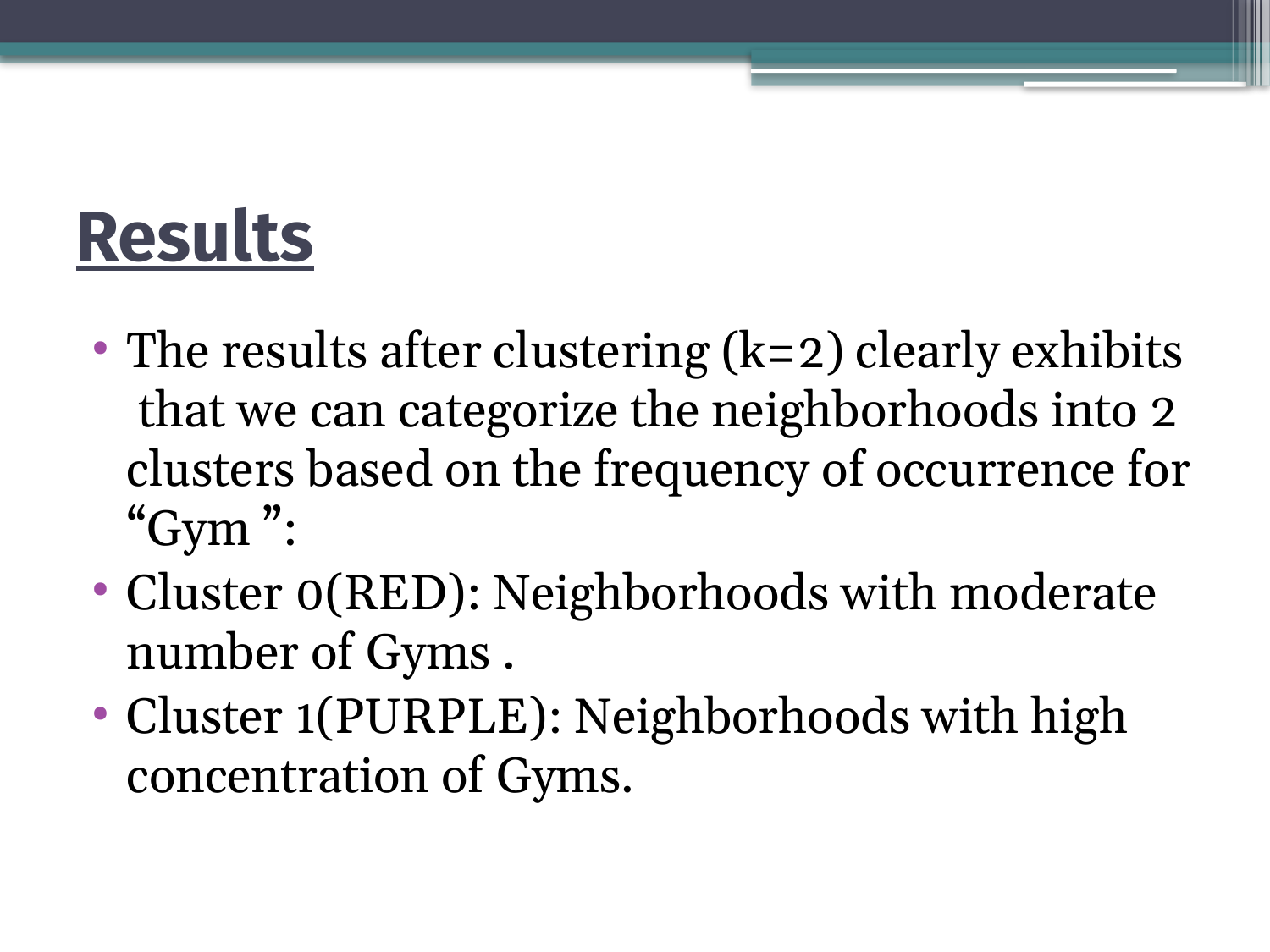

# Results
The results after clustering (k=2) clearly exhibits  that we can categorize the neighborhoods into 2 clusters based on the frequency of occurrence for “Gym ”:
Cluster 0(RED): Neighborhoods with moderate number of Gyms .
Cluster 1(PURPLE): Neighborhoods with high concentration of Gyms.